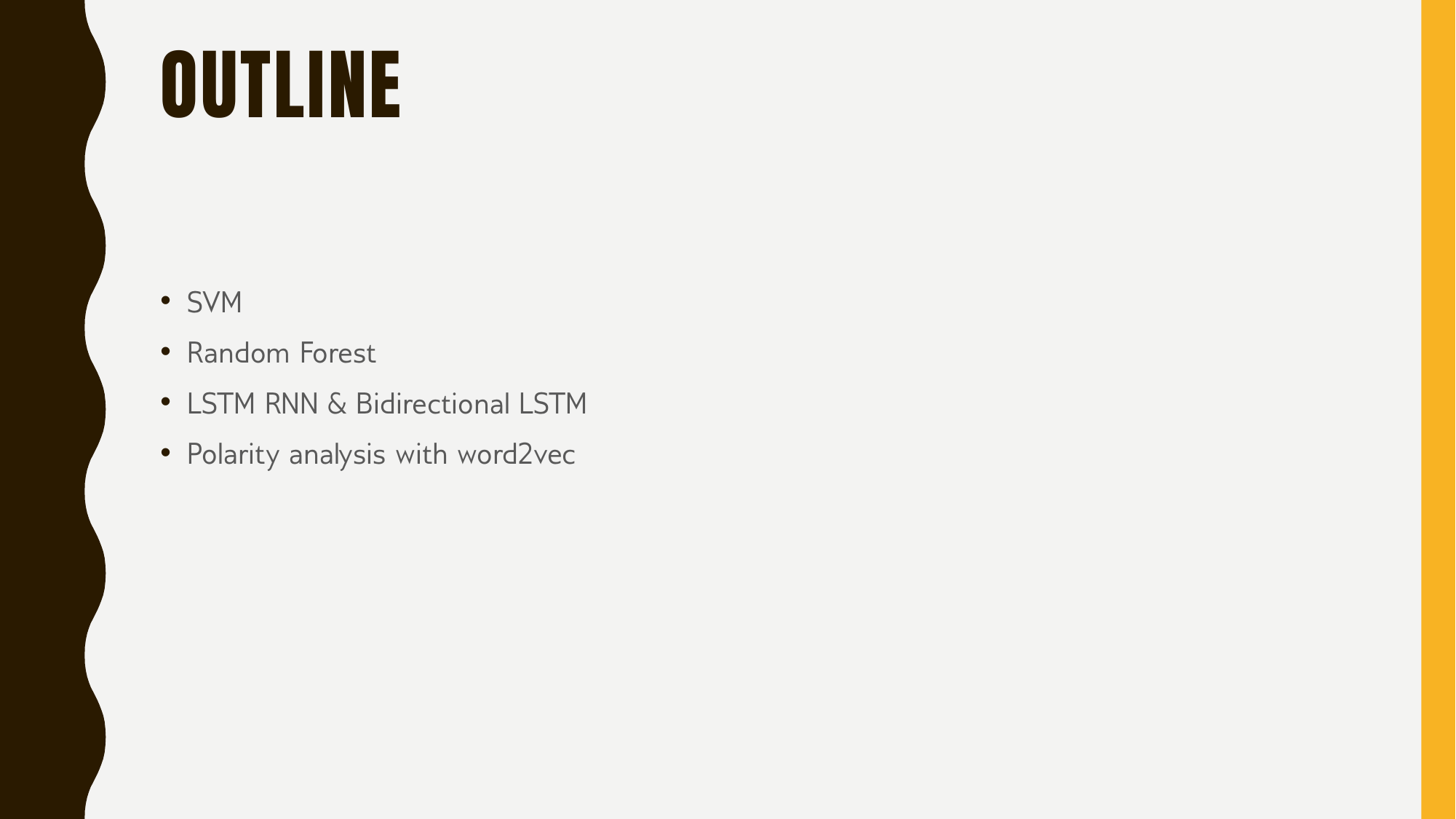

# outline
SVM
Random Forest
LSTM RNN & Bidirectional LSTM
Polarity analysis with word2vec